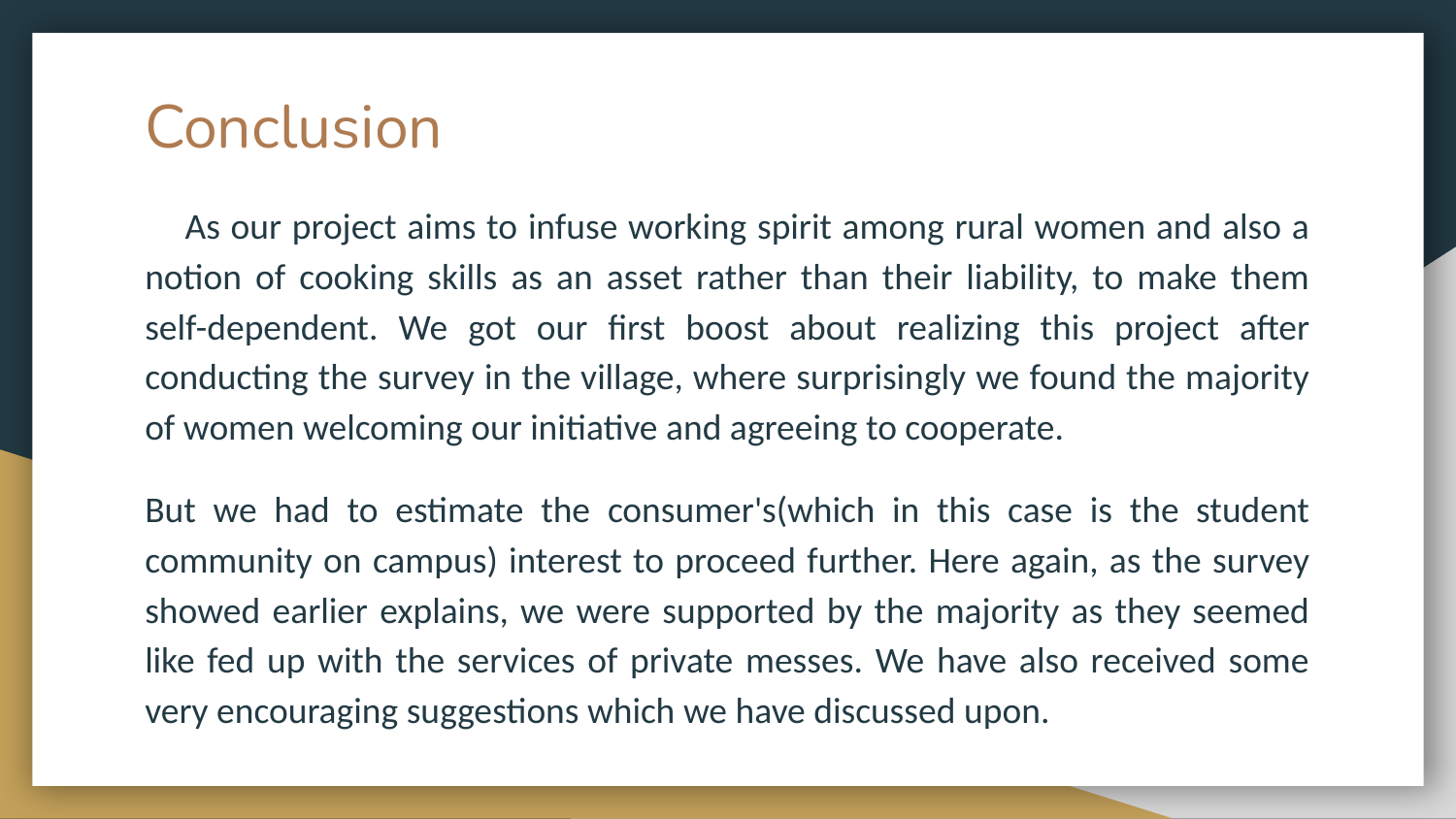

# Conclusion
     As our project aims to infuse working spirit among rural women and also a notion of cooking skills as an asset rather than their liability, to make them self-dependent. We got our first boost about realizing this project after conducting the survey in the village, where surprisingly we found the majority of women welcoming our initiative and agreeing to cooperate.
But we had to estimate the consumer's(which in this case is the student community on campus) interest to proceed further. Here again, as the survey showed earlier explains, we were supported by the majority as they seemed like fed up with the services of private messes. We have also received some very encouraging suggestions which we have discussed upon.